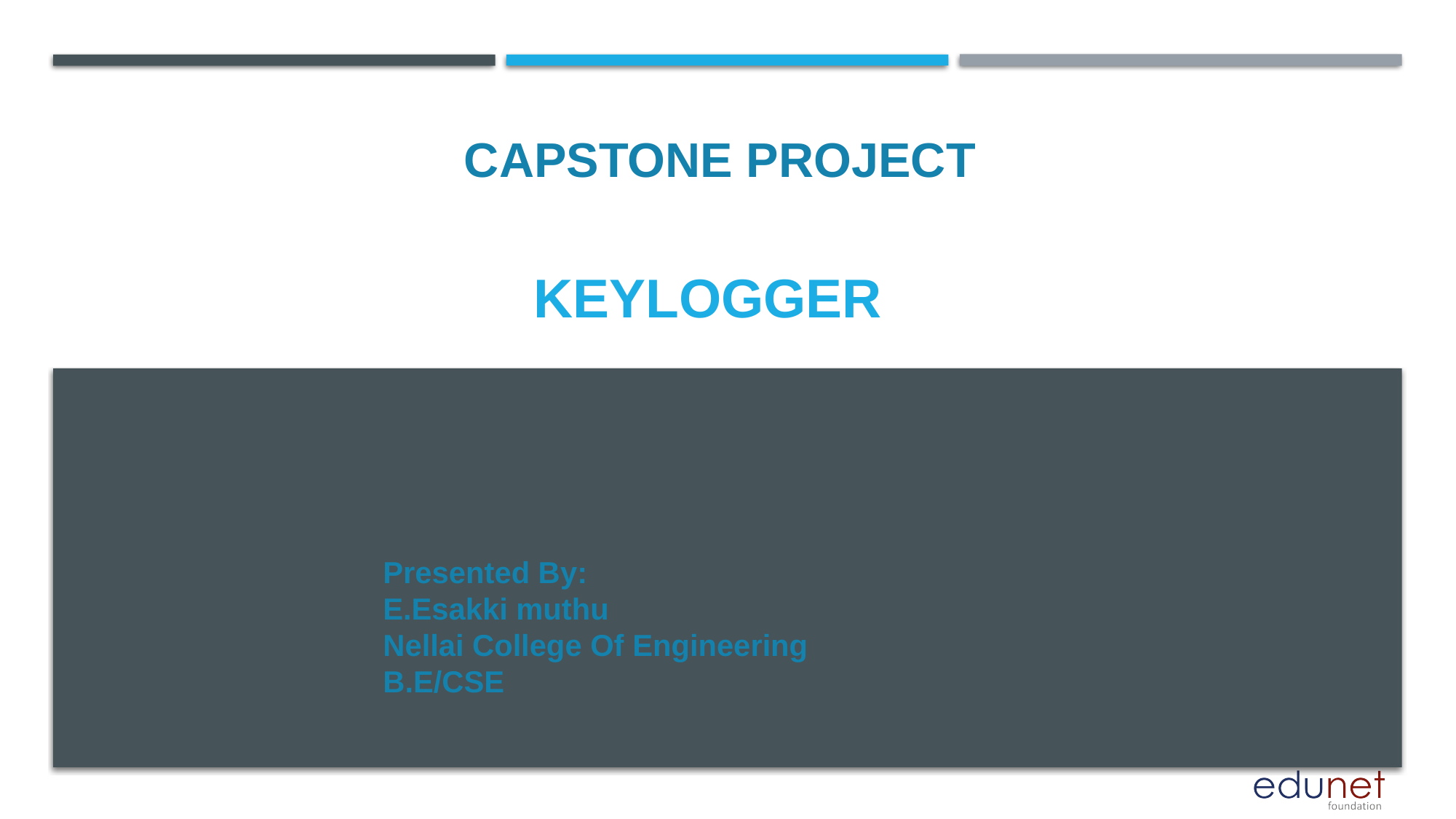

CAPSTONE PROJECT
# KEYLOGGER
Presented By:
E.Esakki muthu
Nellai College Of Engineering
B.E/CSE